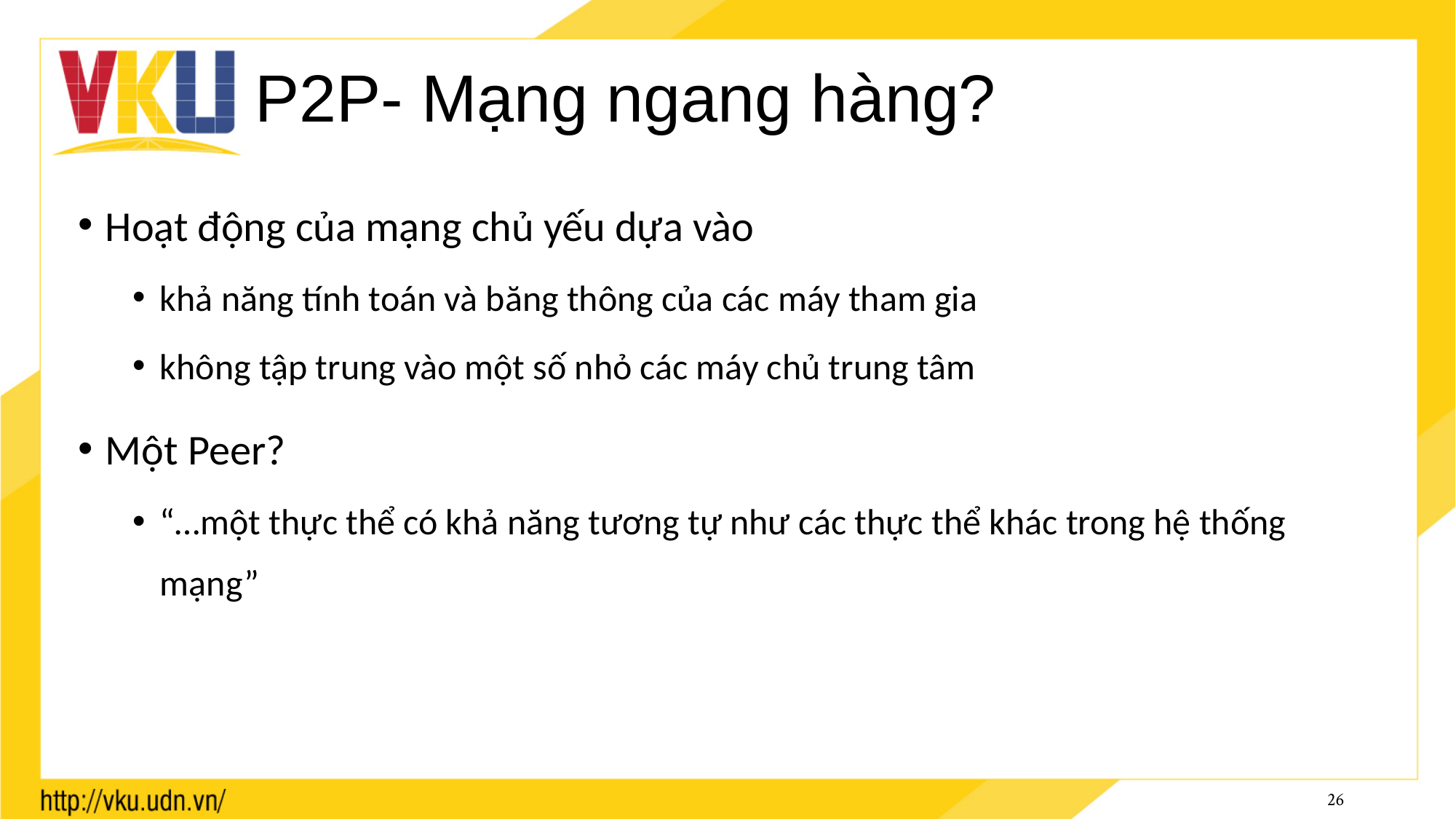

# P2P- Mạng ngang hàng?
Hoạt động của mạng chủ yếu dựa vào
khả năng tính toán và băng thông của các máy tham gia
không tập trung vào một số nhỏ các máy chủ trung tâm
Một Peer?
“…một thực thể có khả năng tương tự như các thực thể khác trong hệ thống mạng”

26